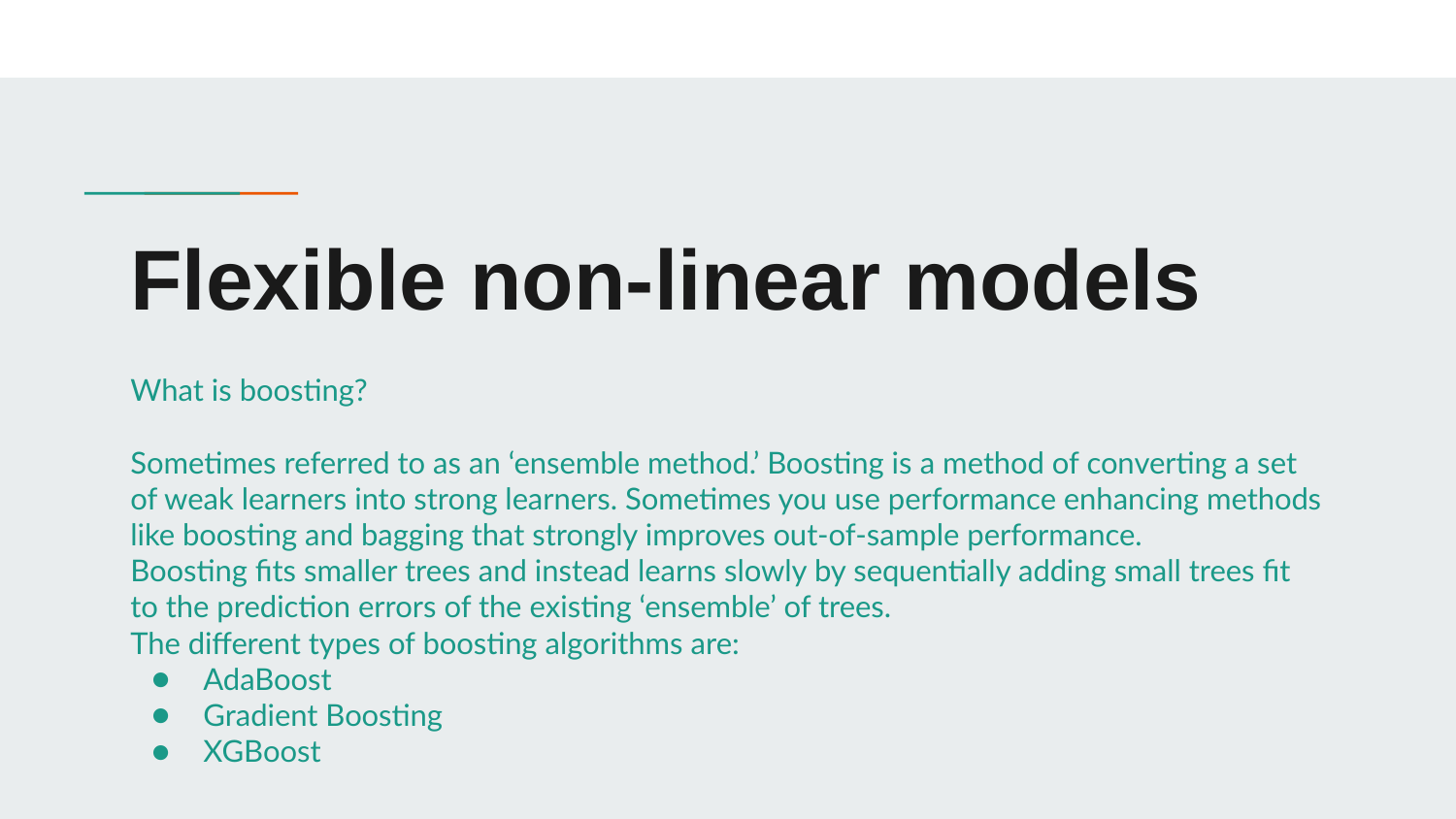

# Flexible non‐linear models
What is boosting?

Sometimes referred to as an ‘ensemble method.’ Boosting is a method of converting a set of weak learners into strong learners. Sometimes you use performance enhancing methods like boosting and bagging that strongly improves out‐of‐sample performance.
Boosting fits smaller trees and instead learns slowly by sequentially adding small trees fit to the prediction errors of the existing ‘ensemble’ of trees.
The different types of boosting algorithms are:
AdaBoost
Gradient Boosting
XGBoost